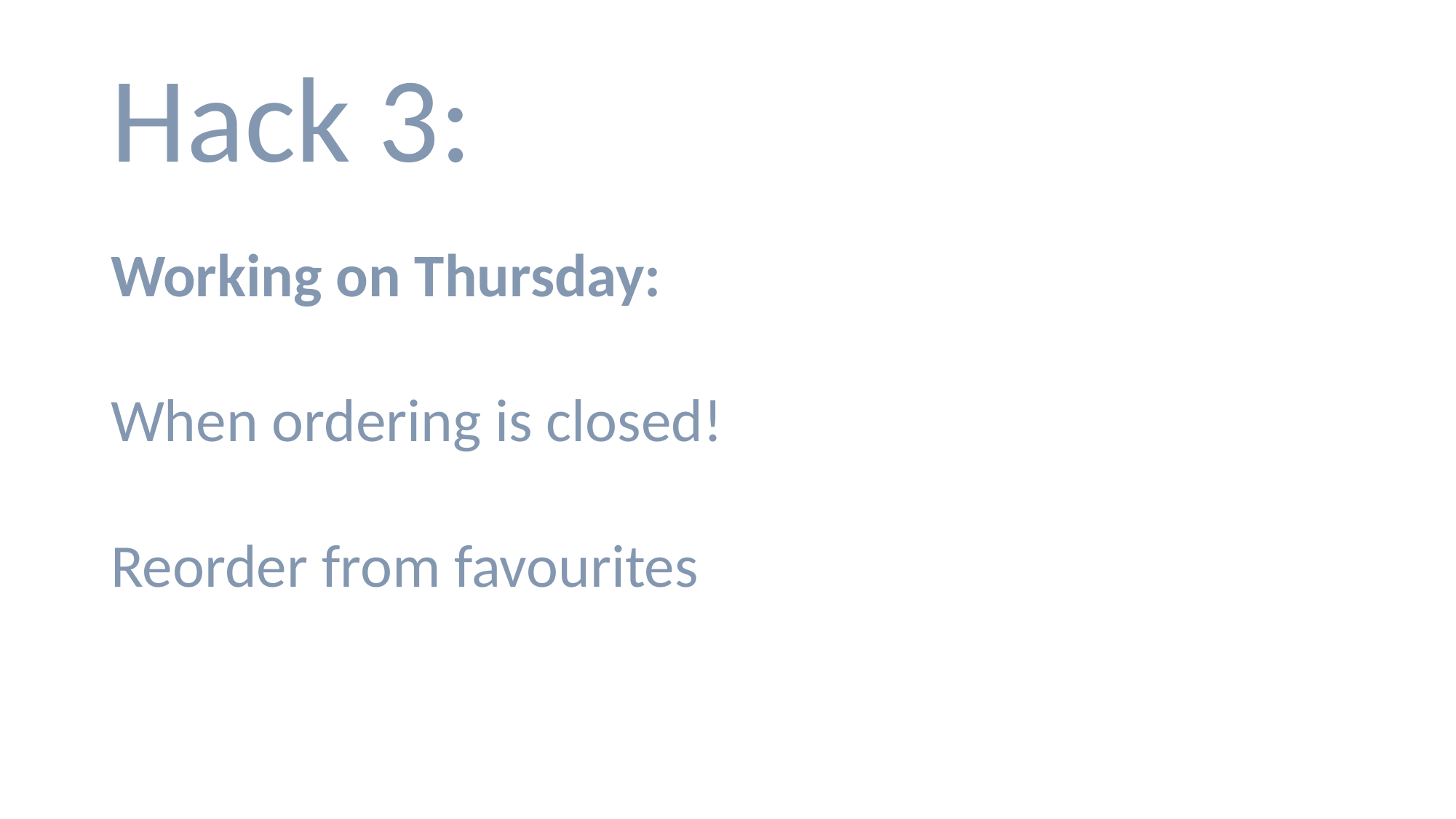

# Hack 3:
Working on Thursday:

When ordering is closed!

Reorder from favourites